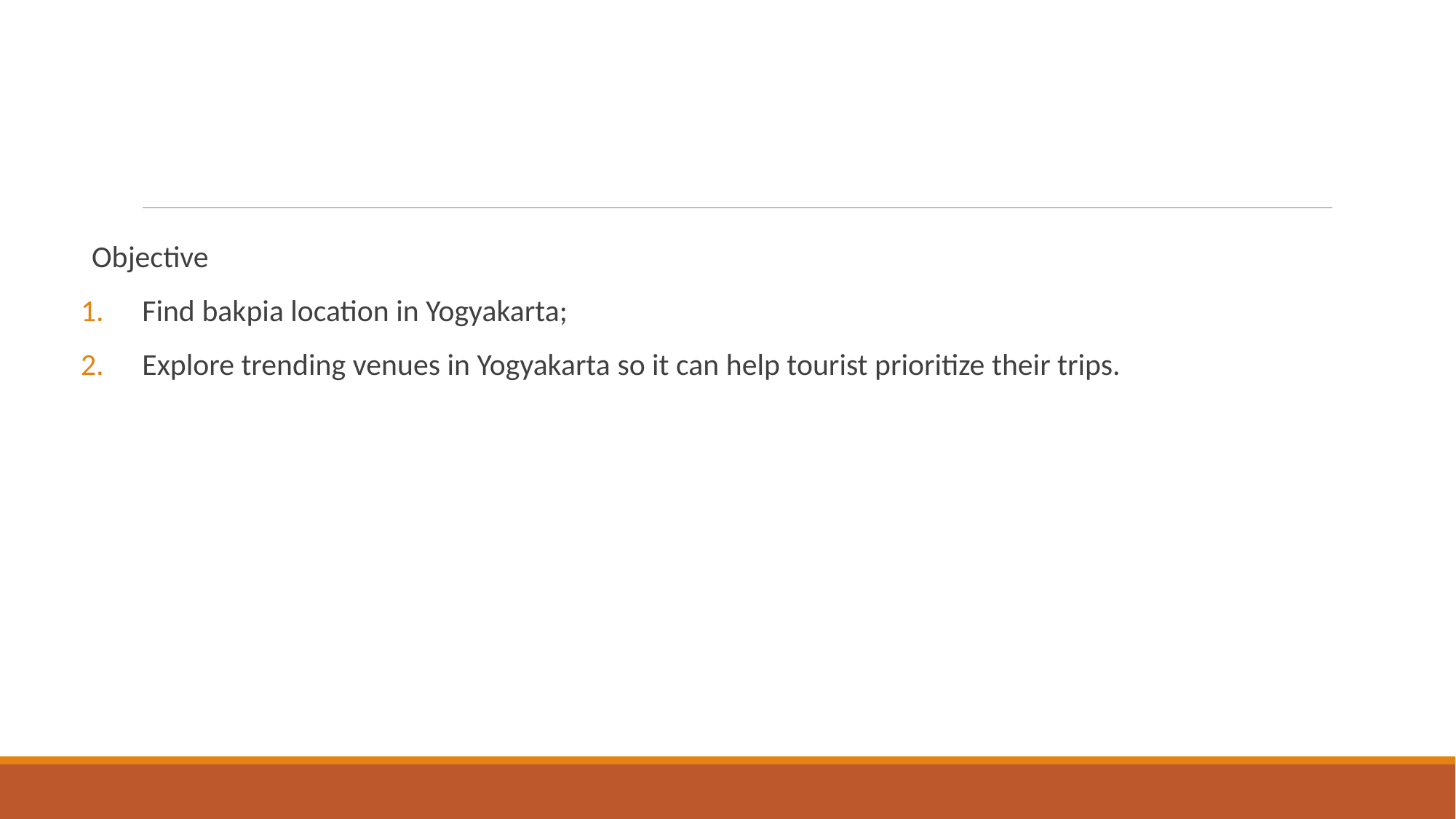

#
Objective
Find bakpia location in Yogyakarta;
Explore trending venues in Yogyakarta so it can help tourist prioritize their trips.